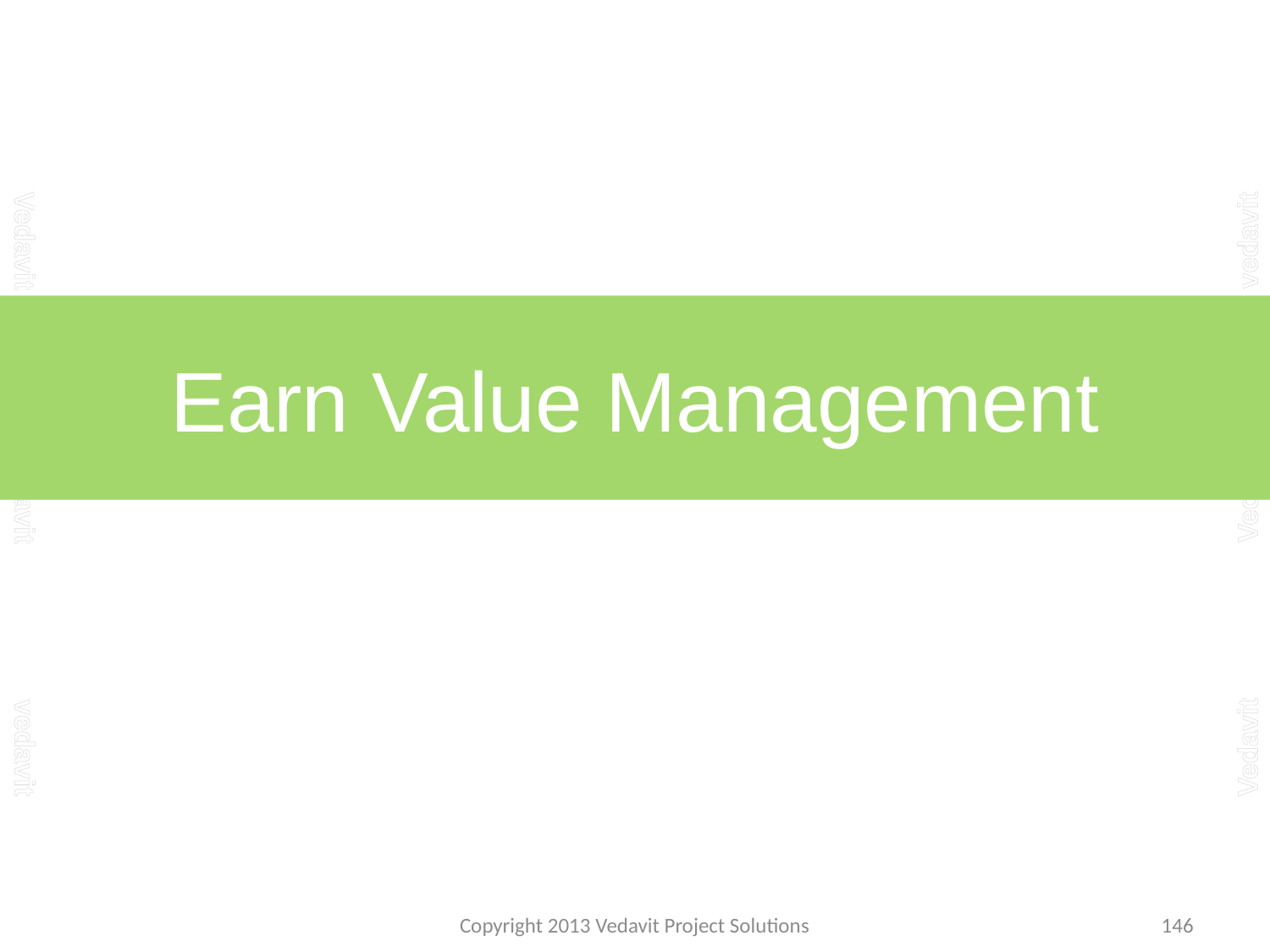

# Earn Value Management

Copyright 2013 Vedavit Project Solutions
146